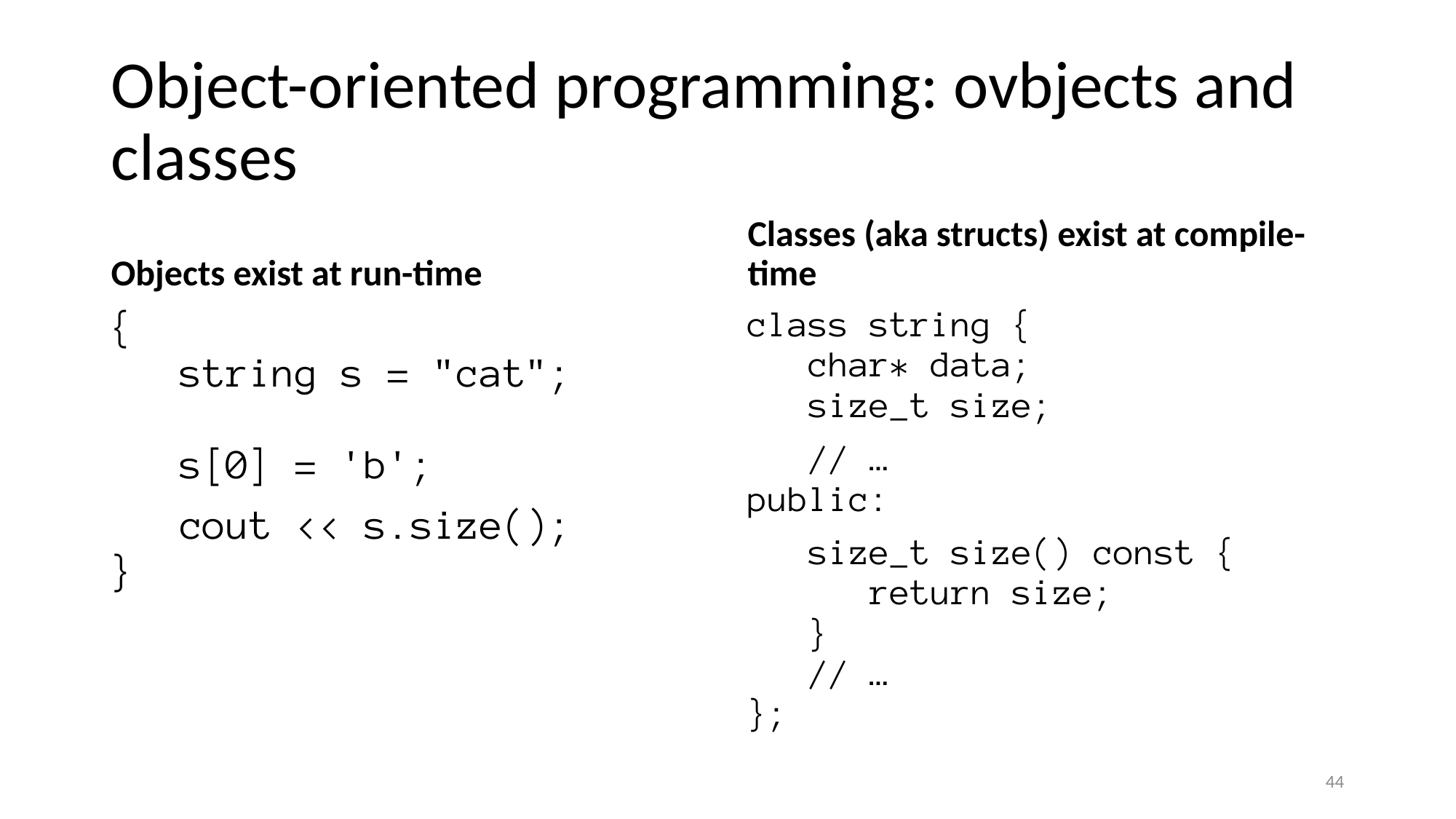

# Object-oriented programming: ovbjects and classes
Objects exist at run-time
Classes (aka structs) exist at compile-time
{
   string s = "cat";
   s[0] = 'b';
   cout << s.size();
}
class string {
   char* data;
   size_t size;
   // …
public:
   size_t size() const {
      return size;
   }
   // …
};
44